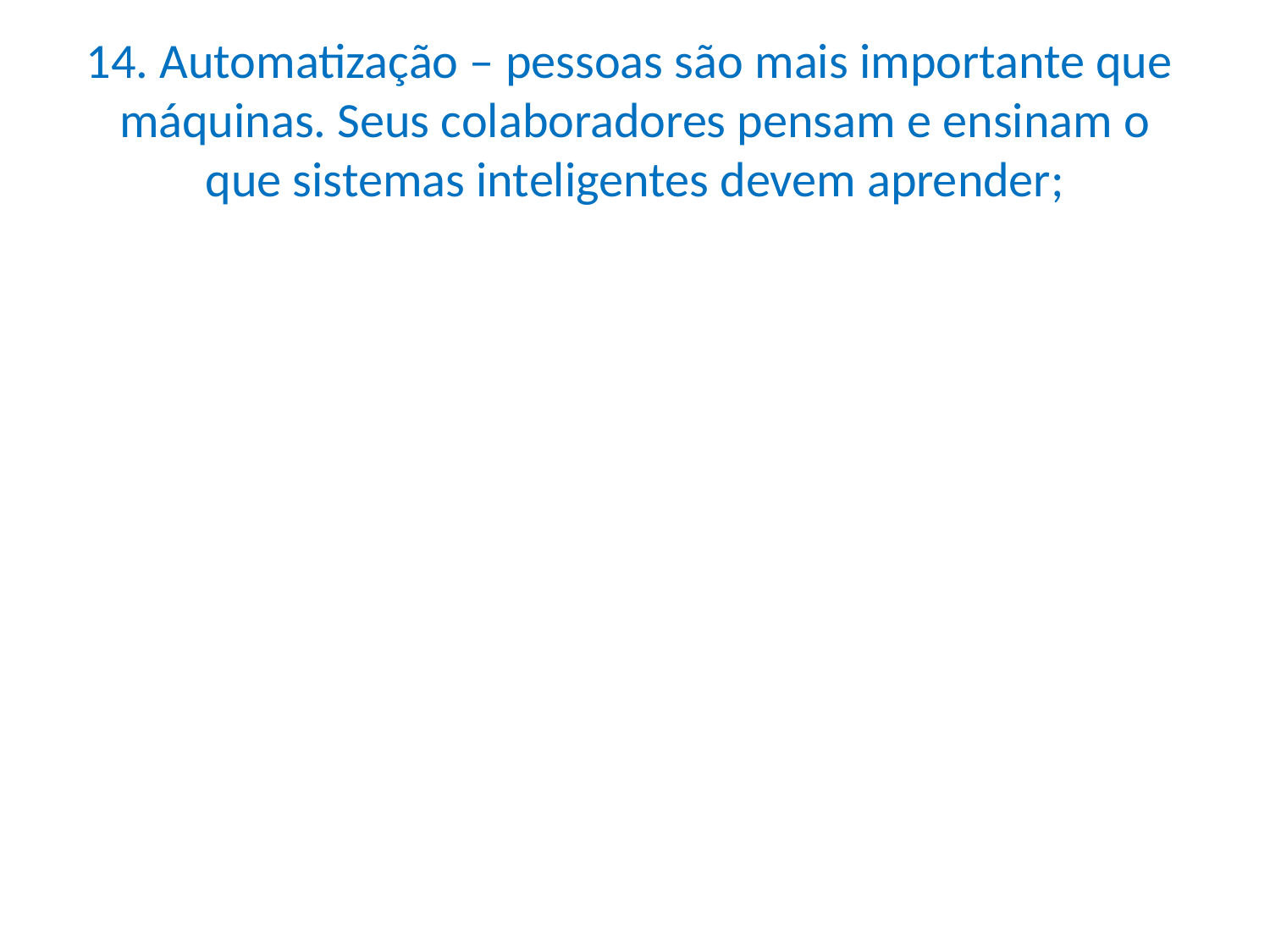

# 14. Automatização – pessoas são mais importante que  máquinas. Seus colaboradores pensam e ensinam o que sistemas inteligentes devem aprender;